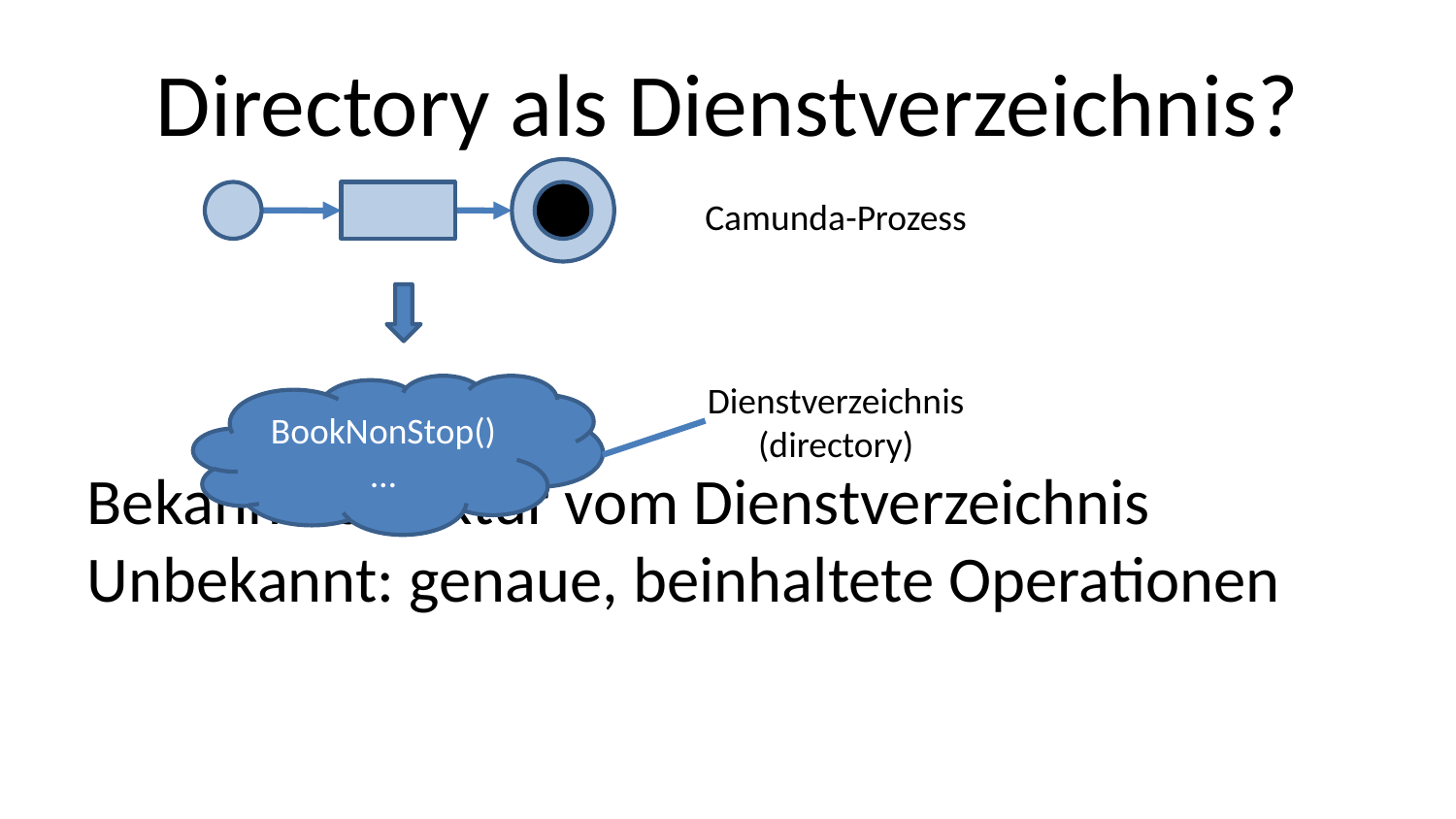

Directory als Dienstverzeichnis?

Camunda-Prozess

Bekannt: Struktur vom Dienstverzeichnis
Unbekannt: genaue, beinhaltete Operationen

BookNonStop()
…
Dienstverzeichnis (directory)